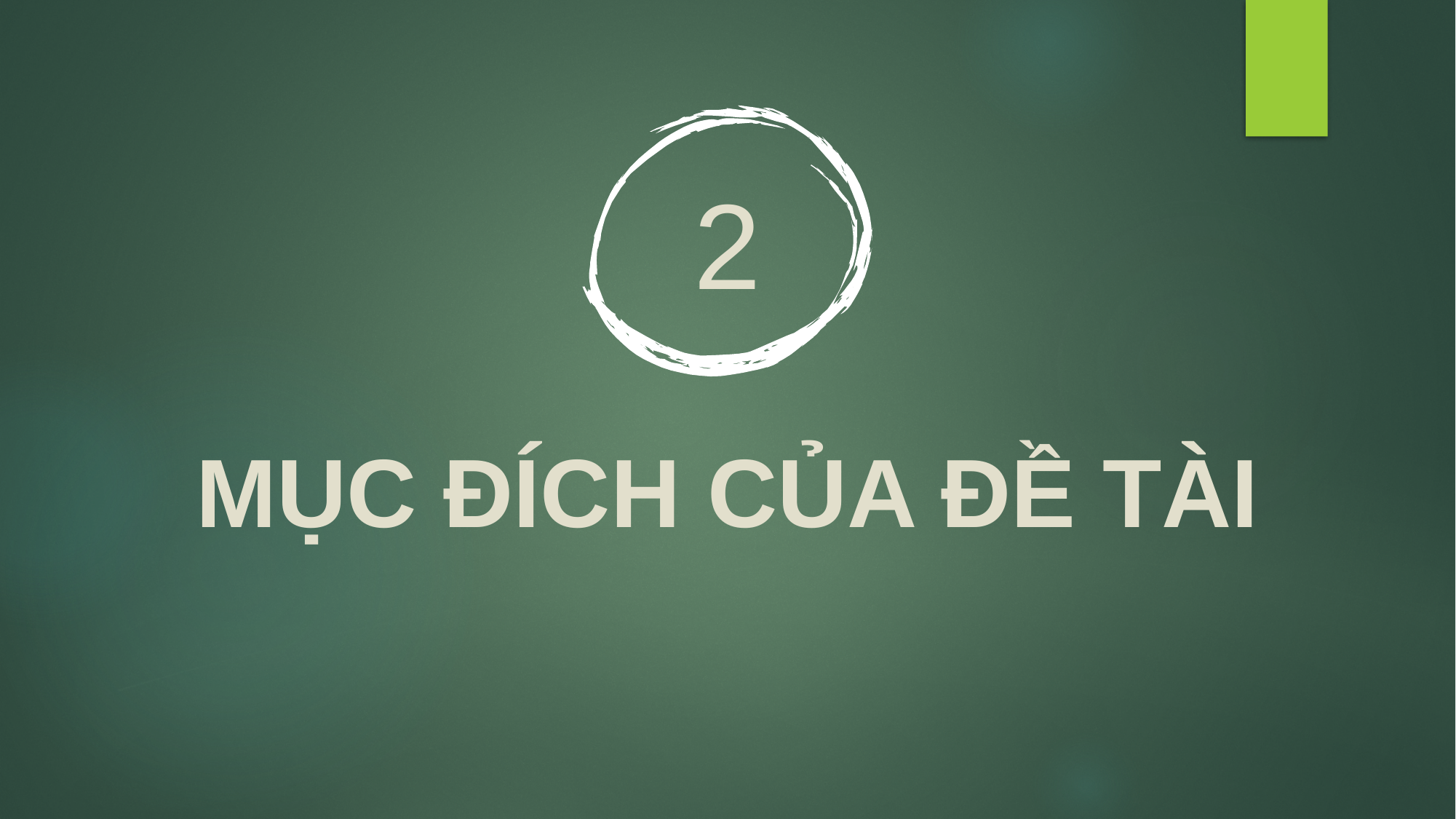

# 2

MỤC ĐÍCH CỦA ĐỀ TÀI